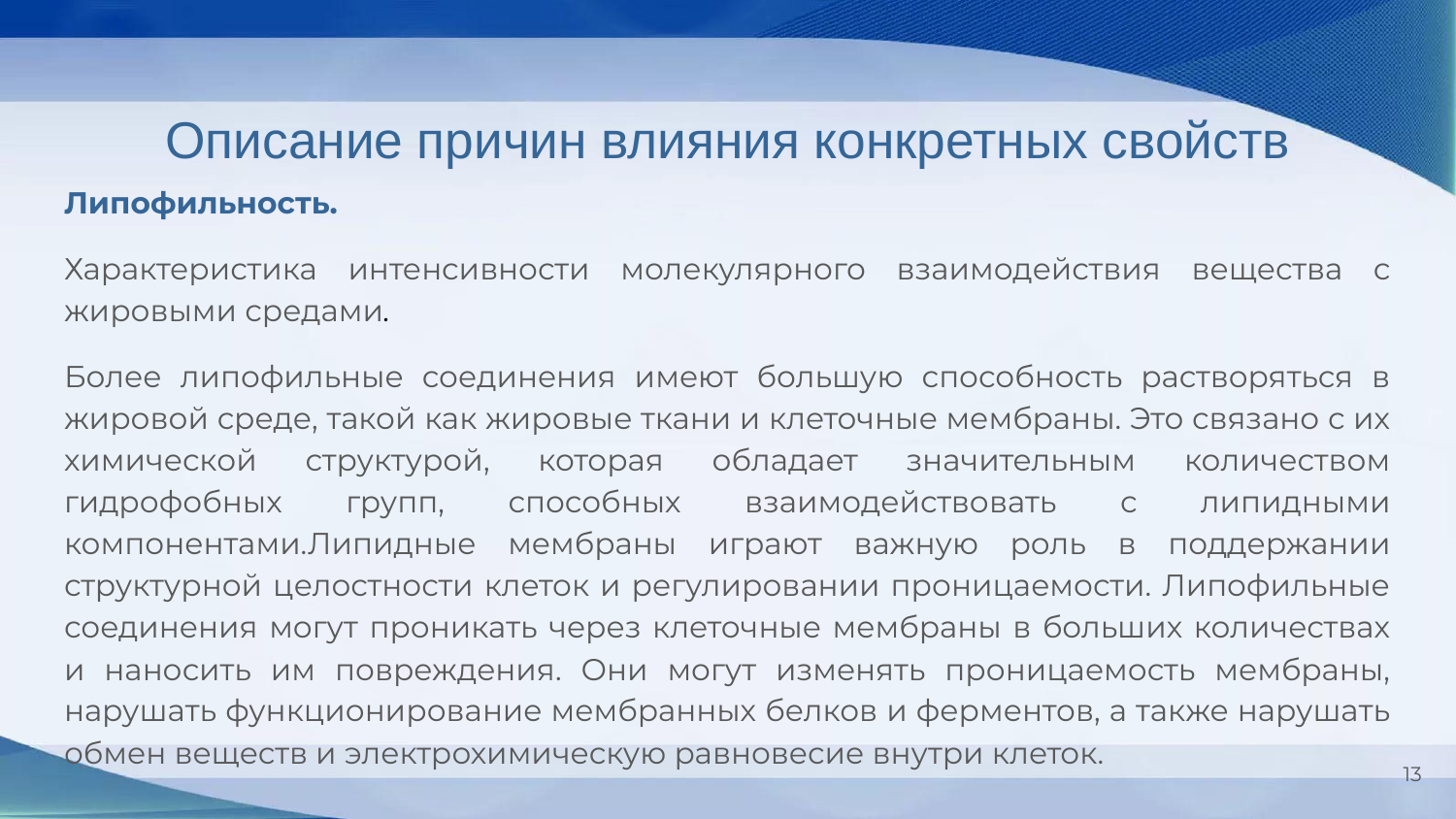

# Описание причин влияния конкретных свойств

Липофильность.
Характеристика интенсивности молекулярного взаимодействия вещества с жировыми средами.
Более липофильные соединения имеют большую способность растворяться в жировой среде, такой как жировые ткани и клеточные мембраны. Это связано с их химической структурой, которая обладает значительным количеством гидрофобных групп, способных взаимодействовать с липидными компонентами.Липидные мембраны играют важную роль в поддержании структурной целостности клеток и регулировании проницаемости. Липофильные соединения могут проникать через клеточные мембраны в больших количествах и наносить им повреждения. Они могут изменять проницаемость мембраны, нарушать функционирование мембранных белков и ферментов, а также нарушать обмен веществ и электрохимическую равновесие внутри клеток.
13